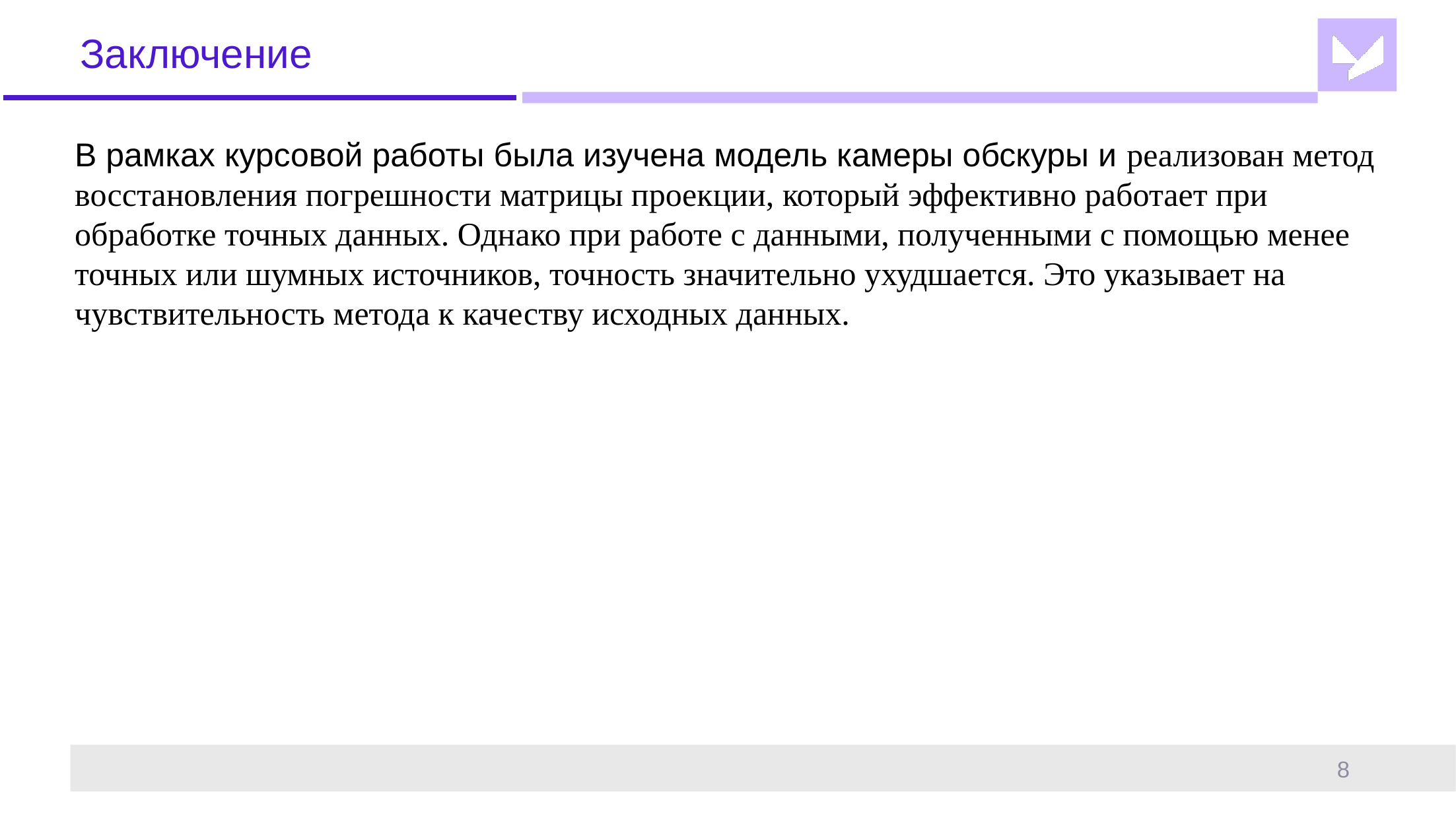

# Заключение
В рамках курсовой работы была изучена модель камеры обскуры и реализован метод восстановления погрешности матрицы проекции, который эффективно работает при обработке точных данных. Однако при работе с данными, полученными с помощью менее точных или шумных источников, точность значительно ухудшается. Это указывает на чувствительность метода к качеству исходных данных.

8